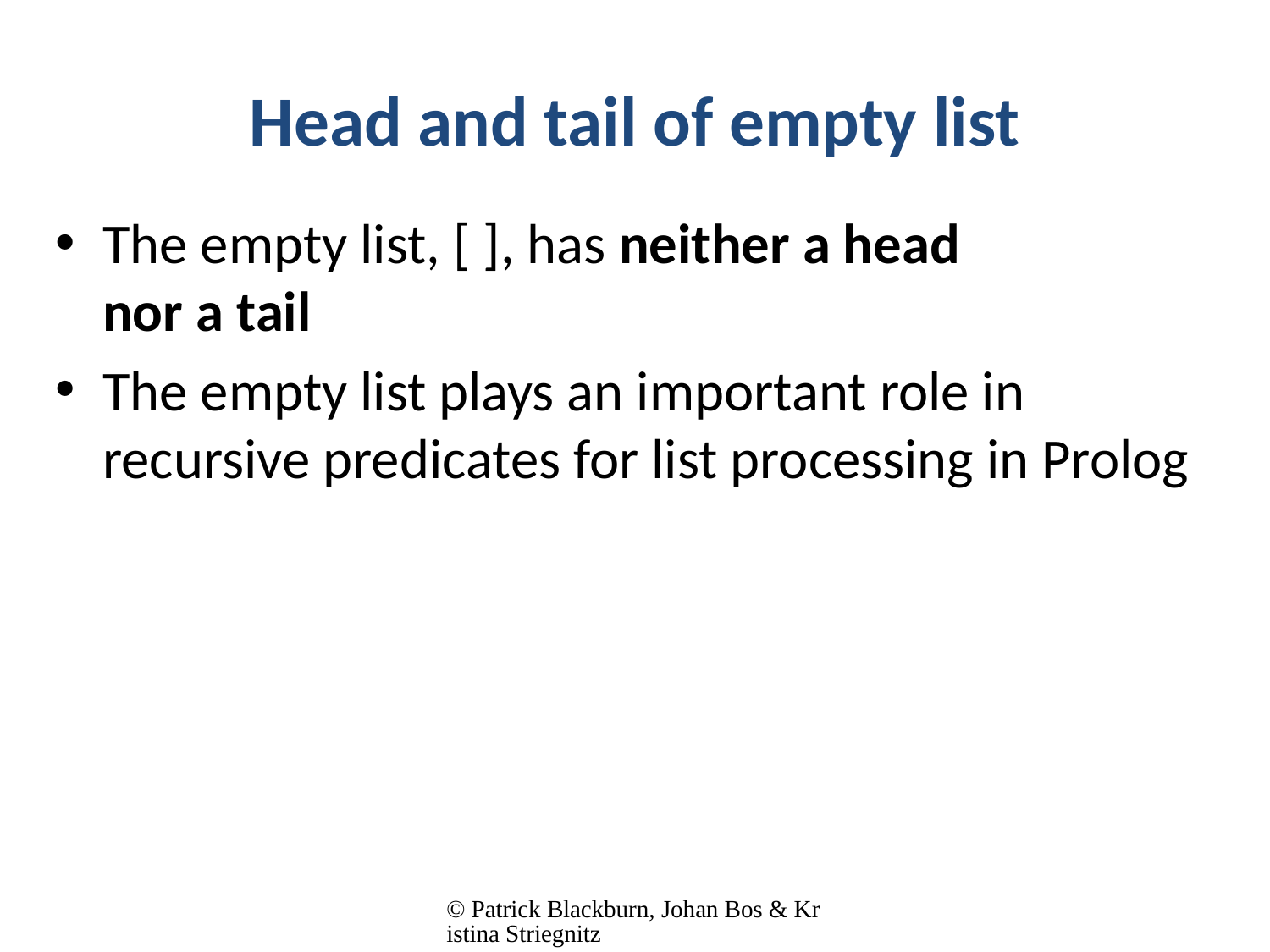

# Head and tail of empty list
The empty list, [ ], has neither a head
nor a tail
The empty list plays an important role in recursive predicates for list processing in Prolog
© Patrick Blackburn, Johan Bos & Kristina Striegnitz